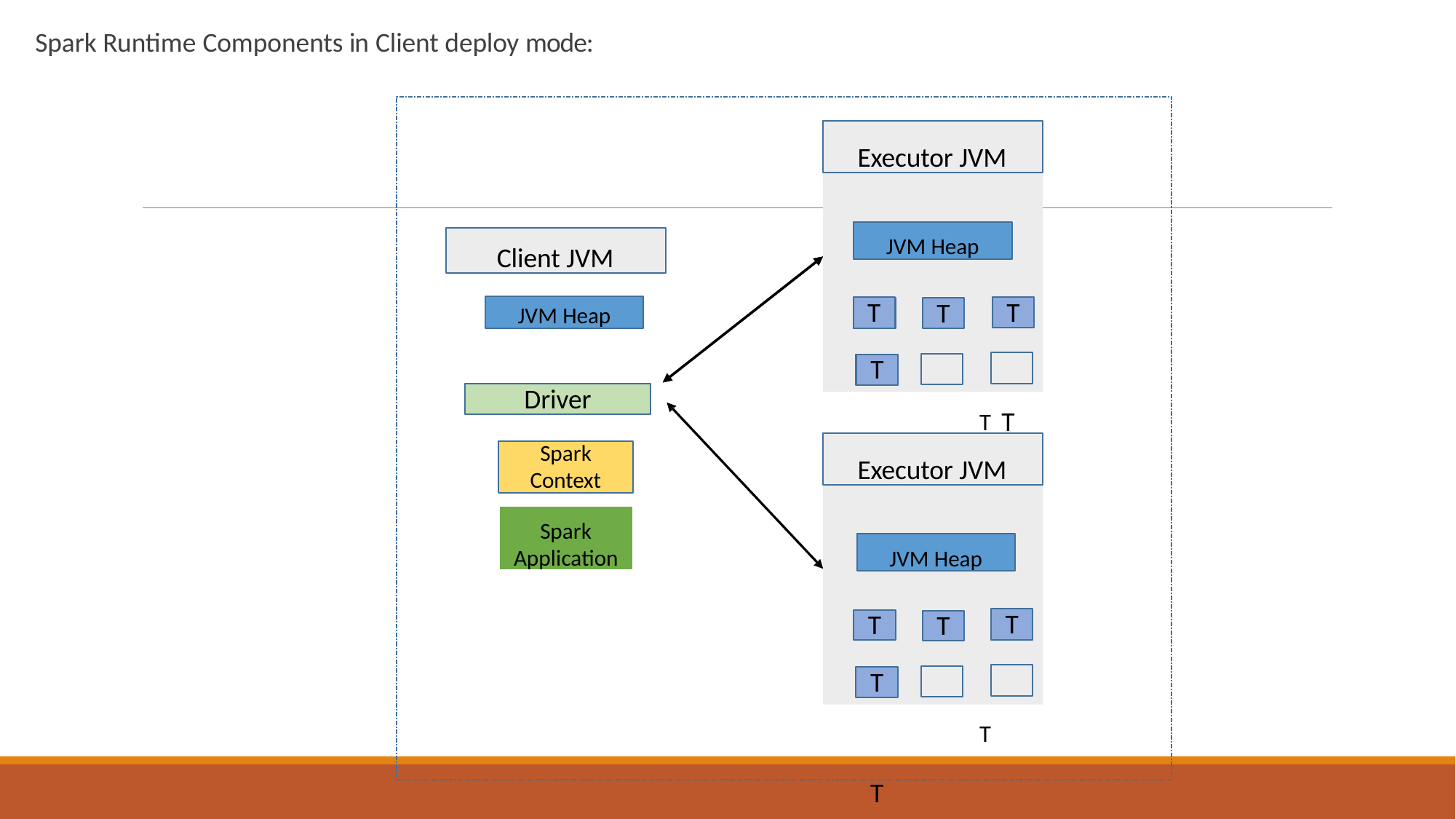

# Spark Runtime Components in Client deploy mode:

Executor JVM
Executor JVM

JVM Heap
T	T	T  T
JVM Heap
Client JVM

T
JVM Heap

T
T
T
T
T

T
Driver
Executor JVM
Spark
Context
Executor JVM

JVM Heap
T	T	T  T
Spark  Application
JVM Heap
T
T
T
T